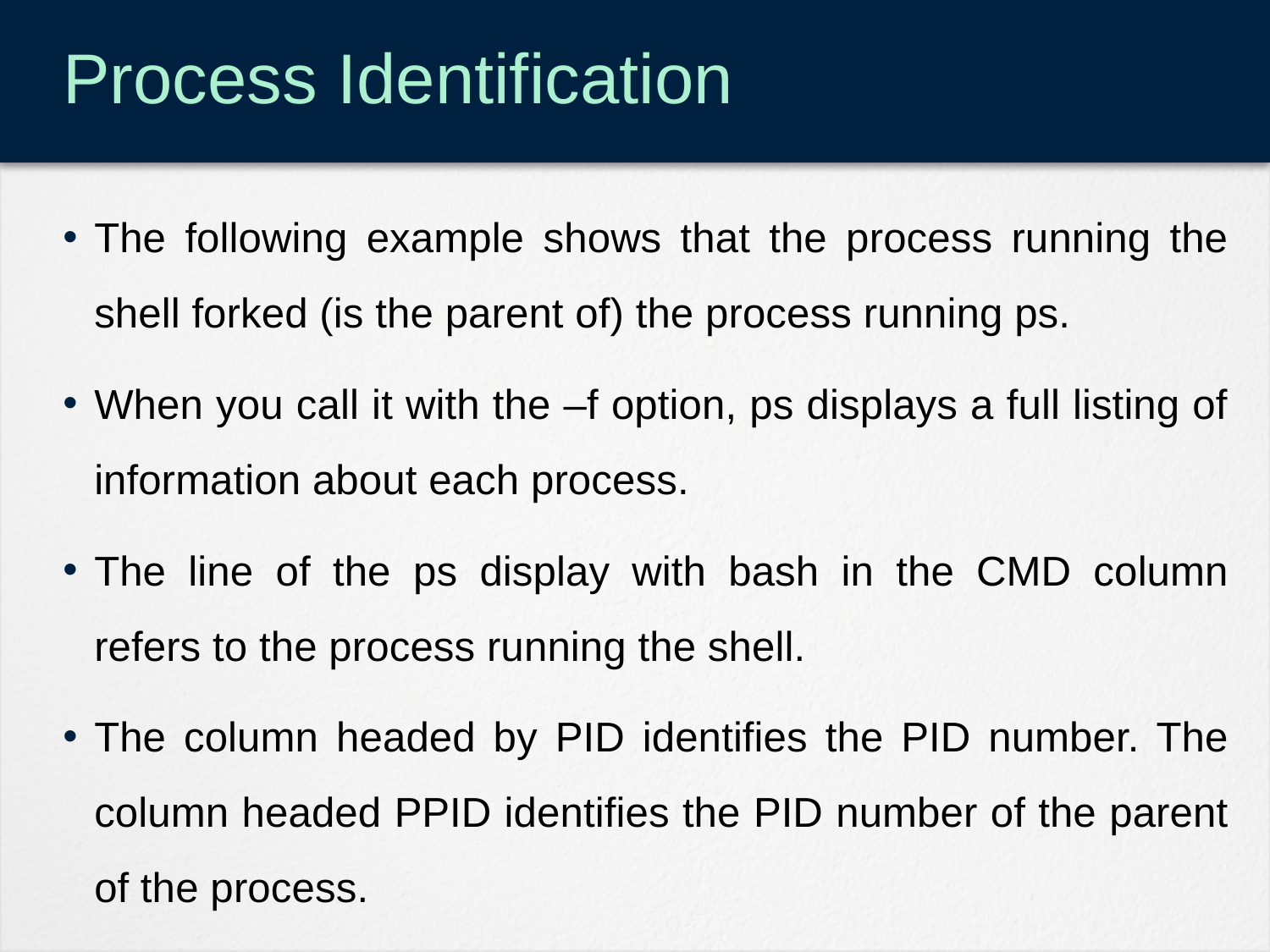

# Process Identification
The following example shows that the process running the shell forked (is the parent of) the process running ps.
When you call it with the –f option, ps displays a full listing of information about each process.
The line of the ps display with bash in the CMD column refers to the process running the shell.
The column headed by PID identifies the PID number. The column headed PPID identifies the PID number of the parent of the process.